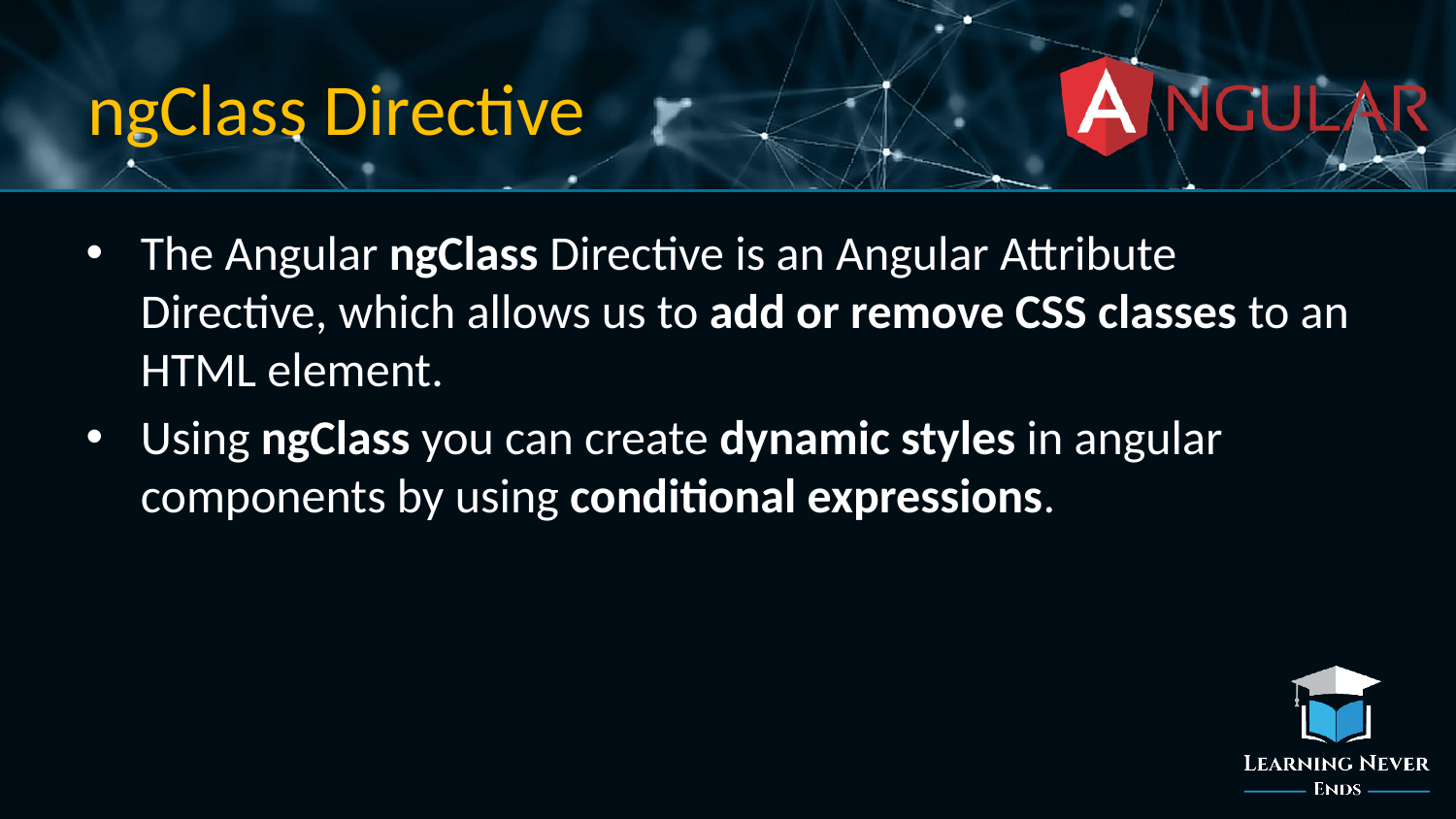

# ngClass Directive
The Angular ngClass Directive is an Angular Attribute Directive, which allows us to add or remove CSS classes to an HTML element.
Using ngClass you can create dynamic styles in angular components by using conditional expressions.